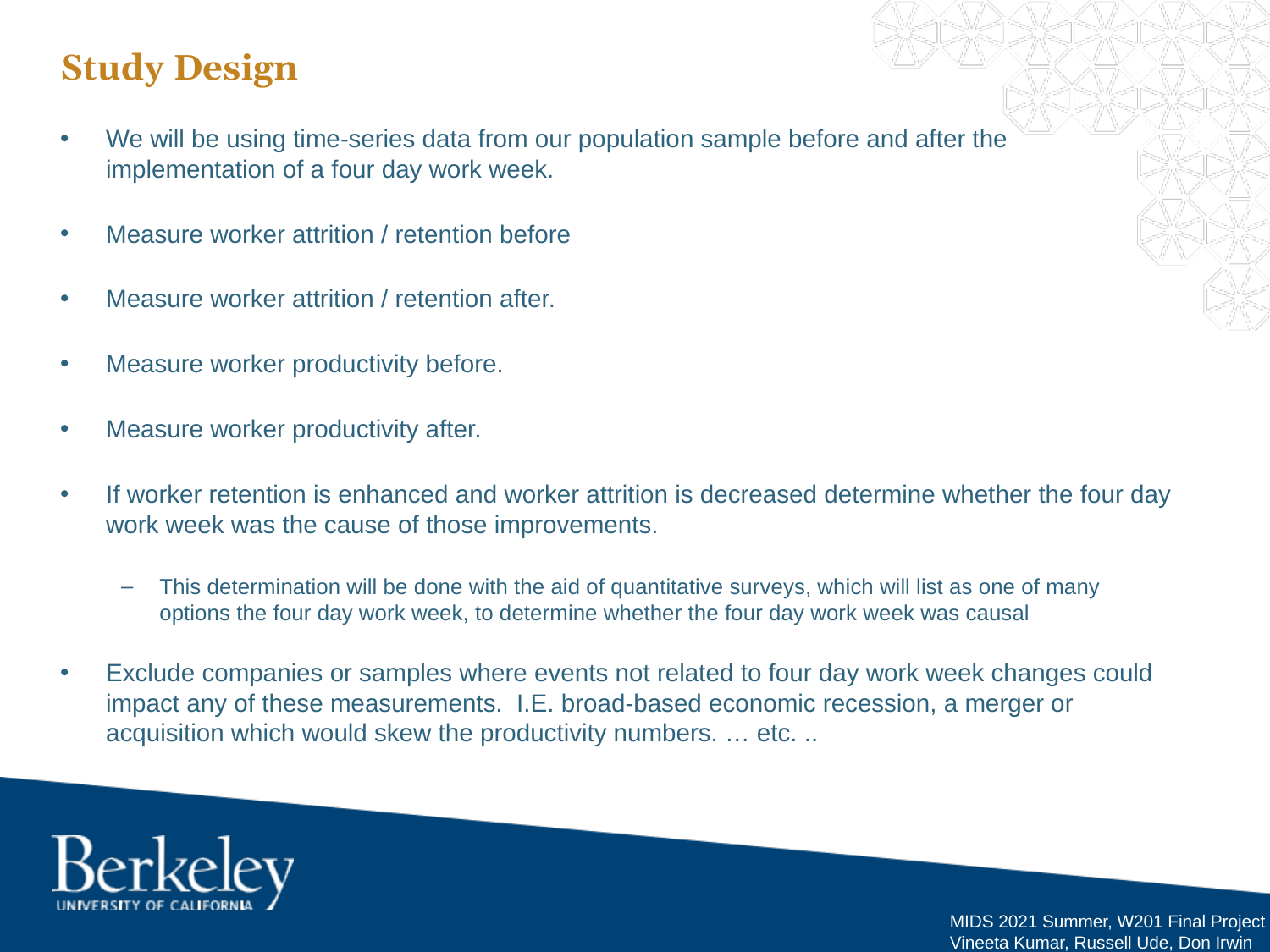

# Study Design
We will be using time-series data from our population sample before and after the implementation of a four day work week.
Measure worker attrition / retention before
Measure worker attrition / retention after.
Measure worker productivity before.
Measure worker productivity after.
If worker retention is enhanced and worker attrition is decreased determine whether the four day work week was the cause of those improvements.
This determination will be done with the aid of quantitative surveys, which will list as one of many options the four day work week, to determine whether the four day work week was causal
Exclude companies or samples where events not related to four day work week changes could impact any of these measurements.  I.E. broad-based economic recession, a merger or acquisition which would skew the productivity numbers. … etc. ..
MIDS 2021 Summer, W201 Final Project
Vineeta Kumar, Russell Ude, Don Irwin